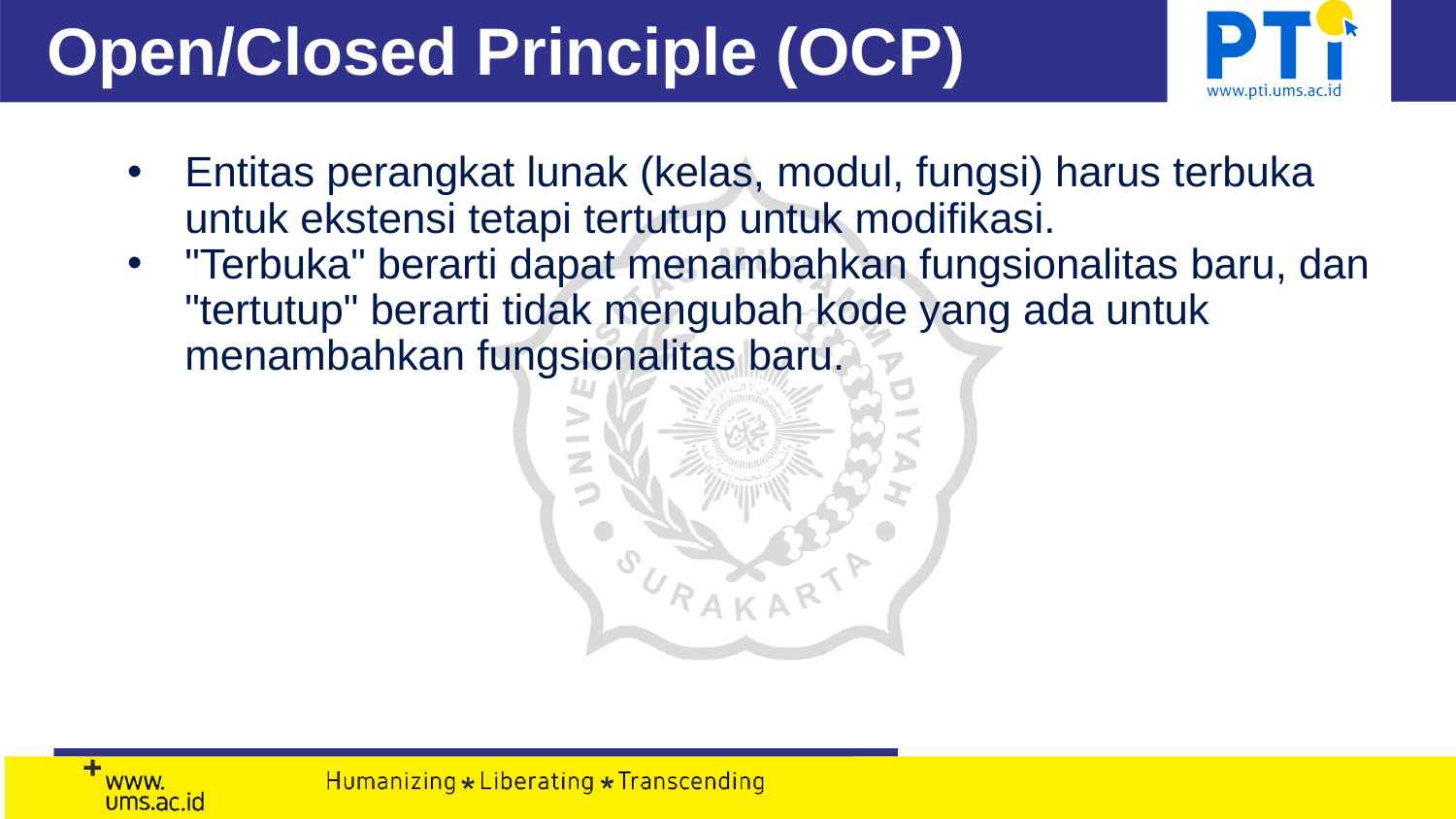

# Open/Closed Principle (OCP)
Entitas perangkat lunak (kelas, modul, fungsi) harus terbuka untuk ekstensi tetapi tertutup untuk modifikasi.
"Terbuka" berarti dapat menambahkan fungsionalitas baru, dan "tertutup" berarti tidak mengubah kode yang ada untuk menambahkan fungsionalitas baru.